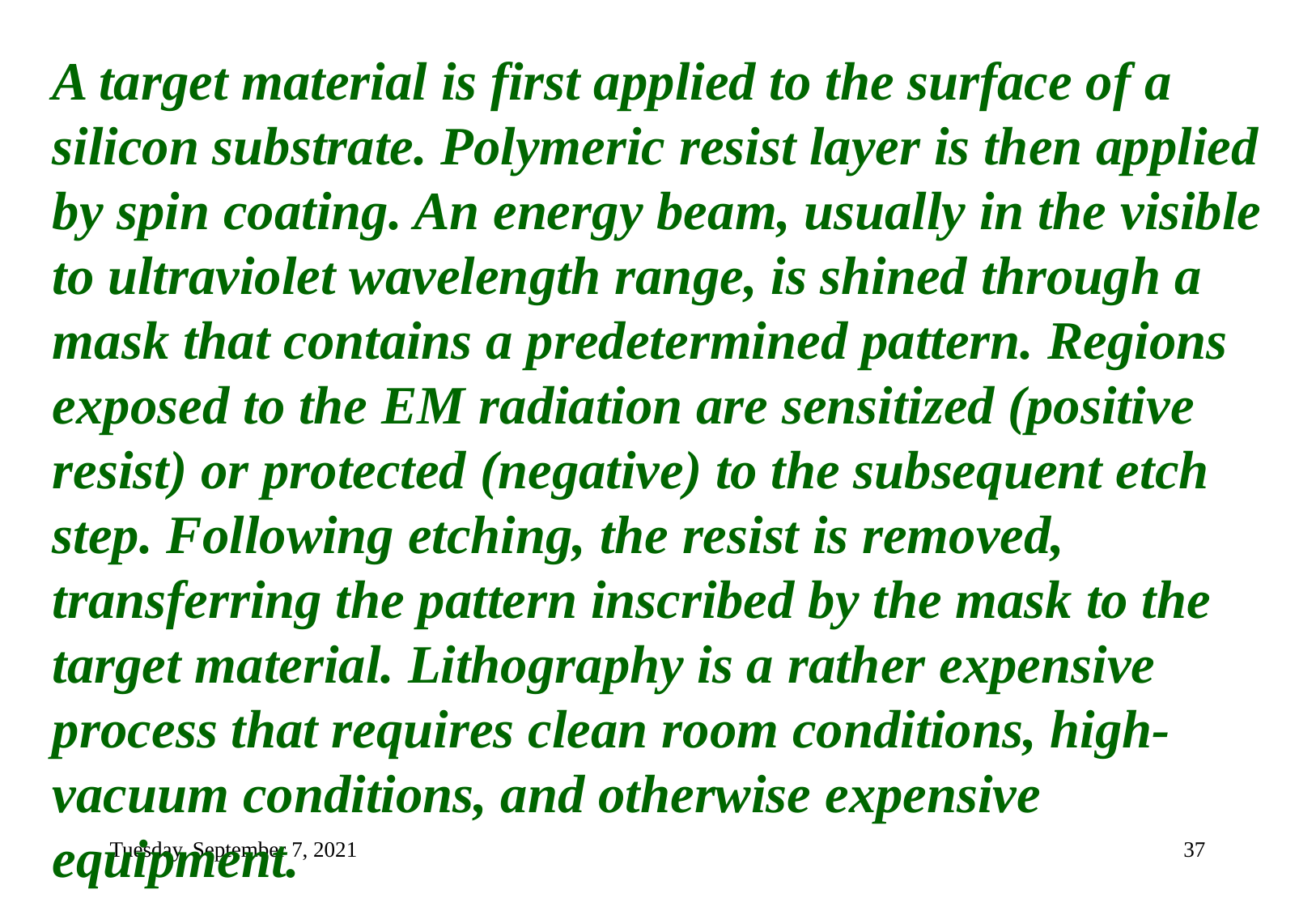

A target material is first applied to the surface of a silicon substrate. Polymeric resist layer is then applied by spin coating. An energy beam, usually in the visible to ultraviolet wavelength range, is shined through a mask that contains a predetermined pattern. Regions exposed to the EM radiation are sensitized (positive resist) or protected (negative) to the subsequent etch step. Following etching, the resist is removed, transferring the pattern inscribed by the mask to the target material. Lithography is a rather expensive process that requires clean room conditions, high-vacuum conditions, and otherwise expensive equipment.
Tuesday, September 7, 2021
37